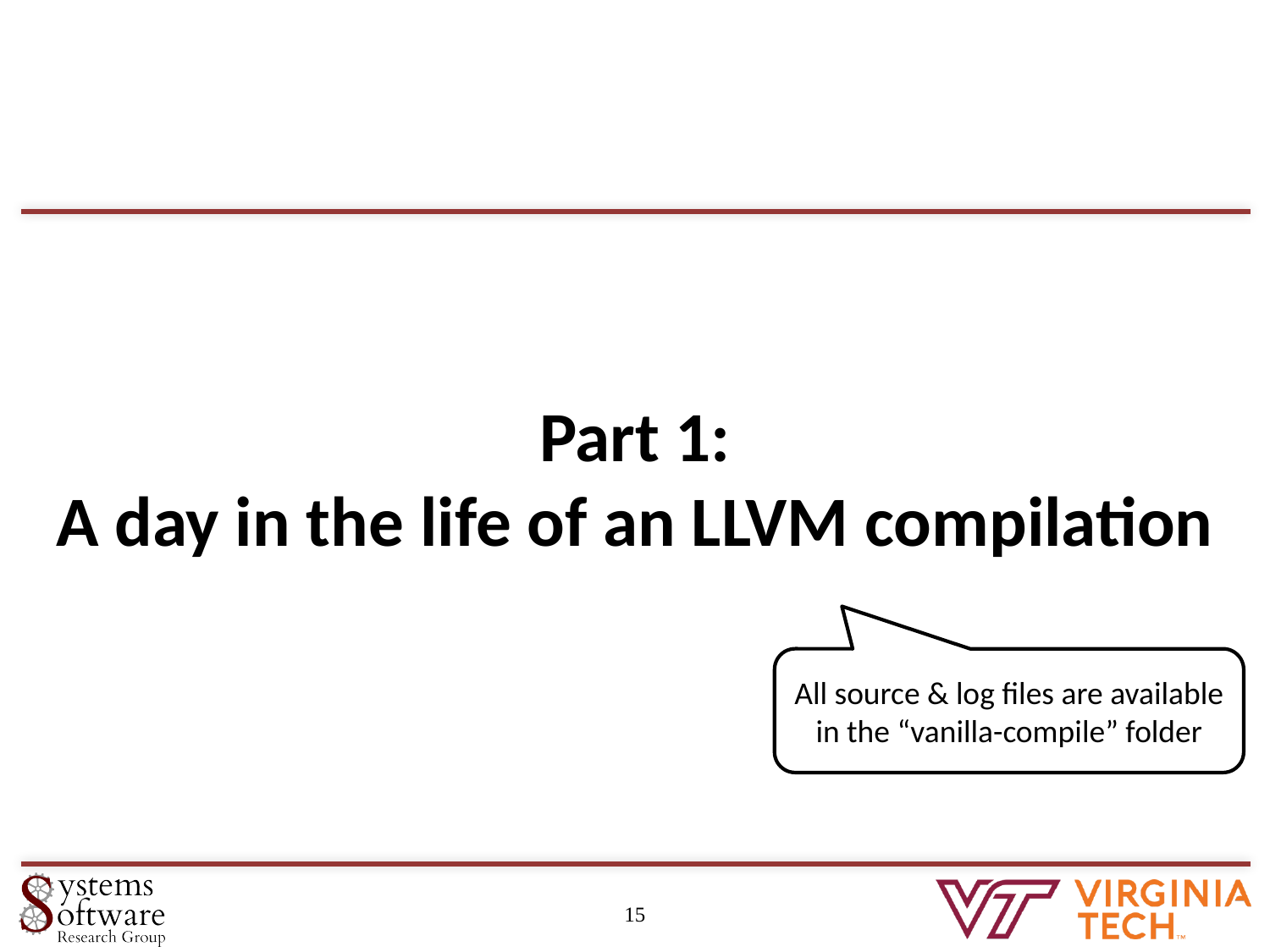

Part 1:
A day in the life of an LLVM compilation
All source & log files are available in the “vanilla-compile” folder